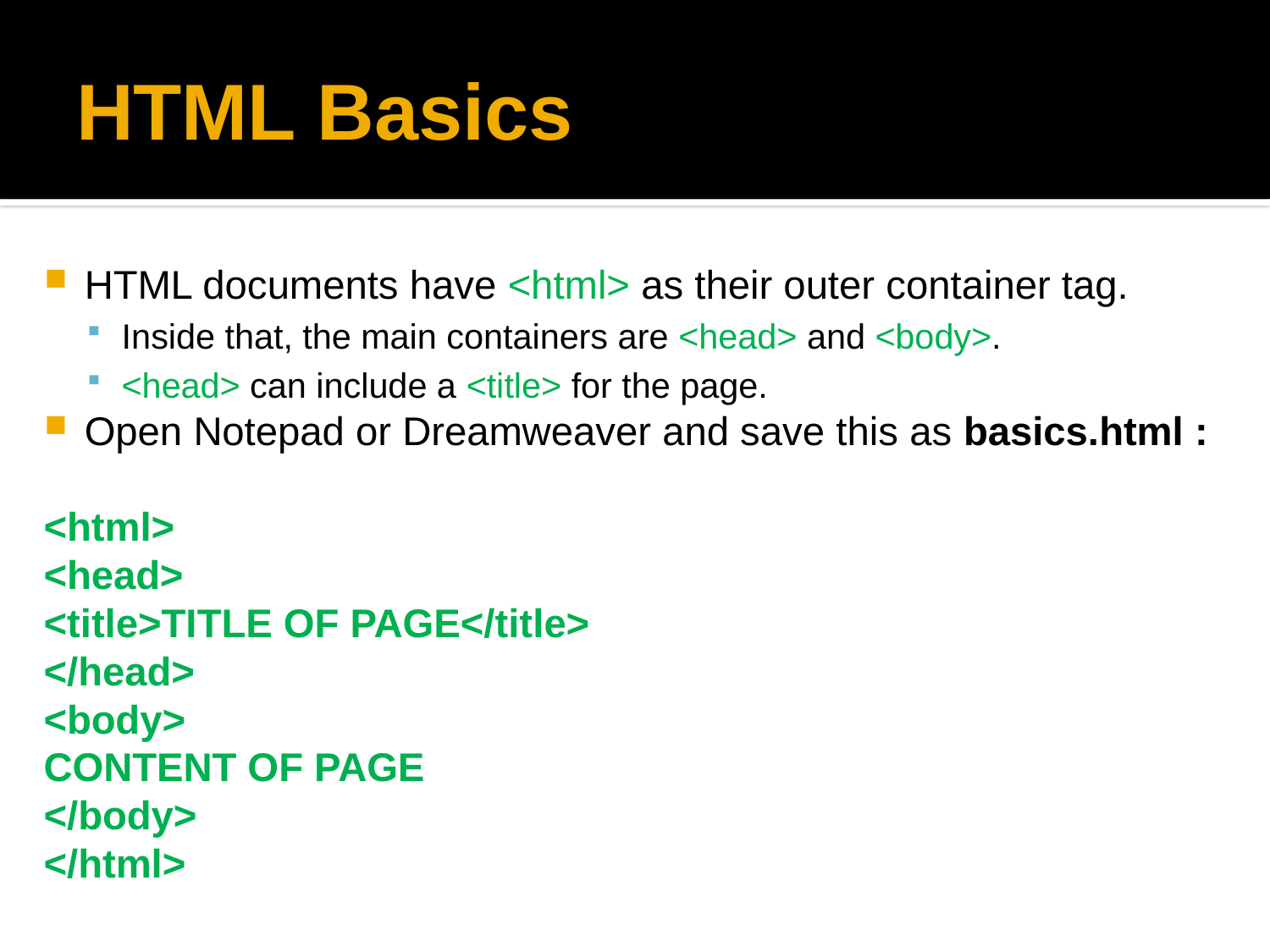

# HTML Basics
HTML documents have <html> as their outer container tag.
Inside that, the main containers are <head> and <body>.
<head> can include a <title> for the page.
Open Notepad or Dreamweaver and save this as basics.html :

<html>
<head>
	<title>TITLE OF PAGE</title>
</head>
<body>
	CONTENT OF PAGE
</body>
</html>